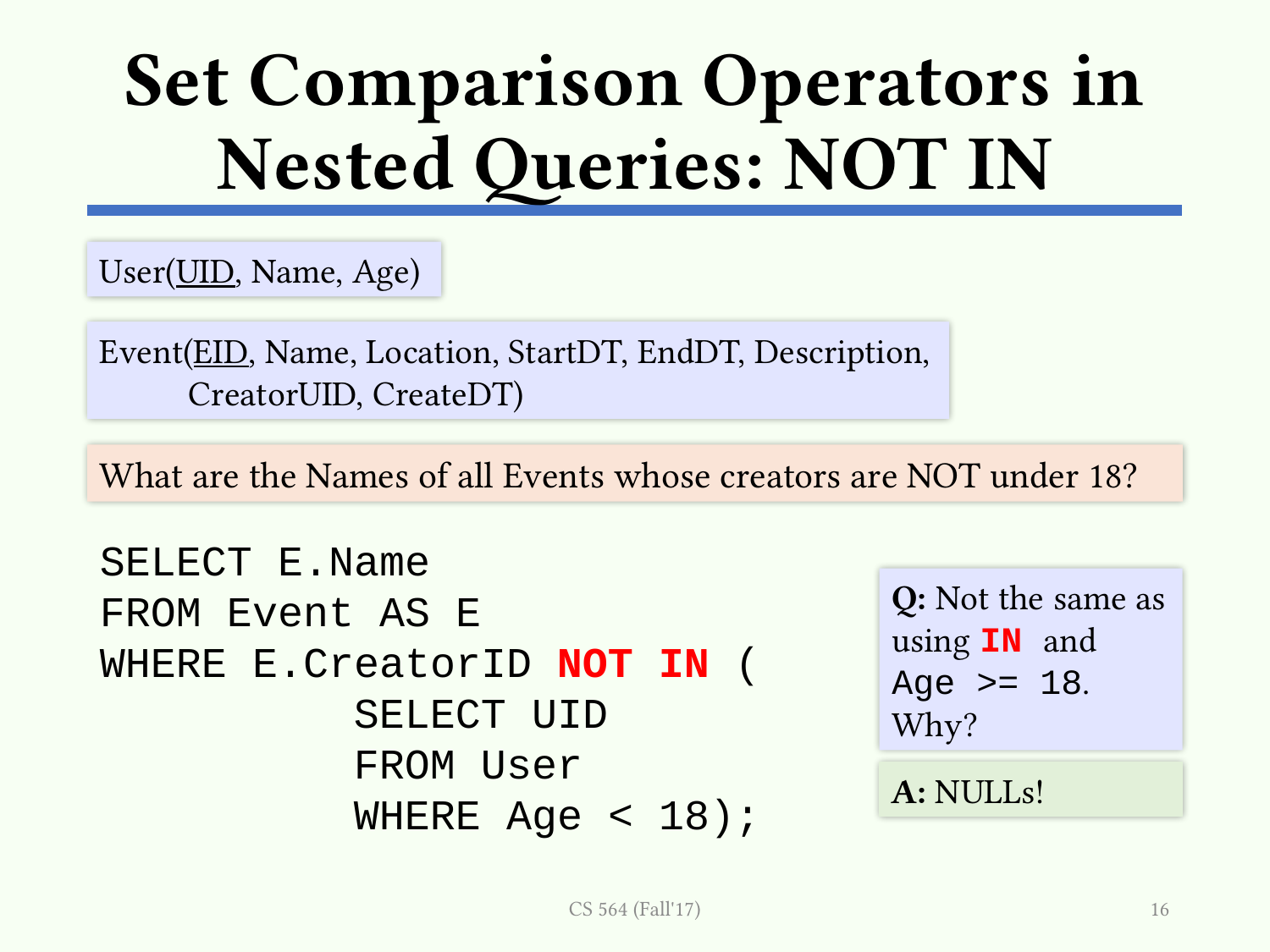

# Set Comparison Operators in Nested Queries: NOT IN
User(UID, Name, Age)
Event(EID, Name, Location, StartDT, EndDT, Description,
          CreatorUID, CreateDT)
What are the Names of all Events whose creators are NOT under 18?
SELECT E.Name
FROM Event AS E
WHERE E.CreatorID NOT IN (
          SELECT UID
		FROM User
          WHERE Age < 18);
Q: Not the same as using IN and Age >= 18. Why?
A: NULLs!
CS 564 (Fall'17)
16